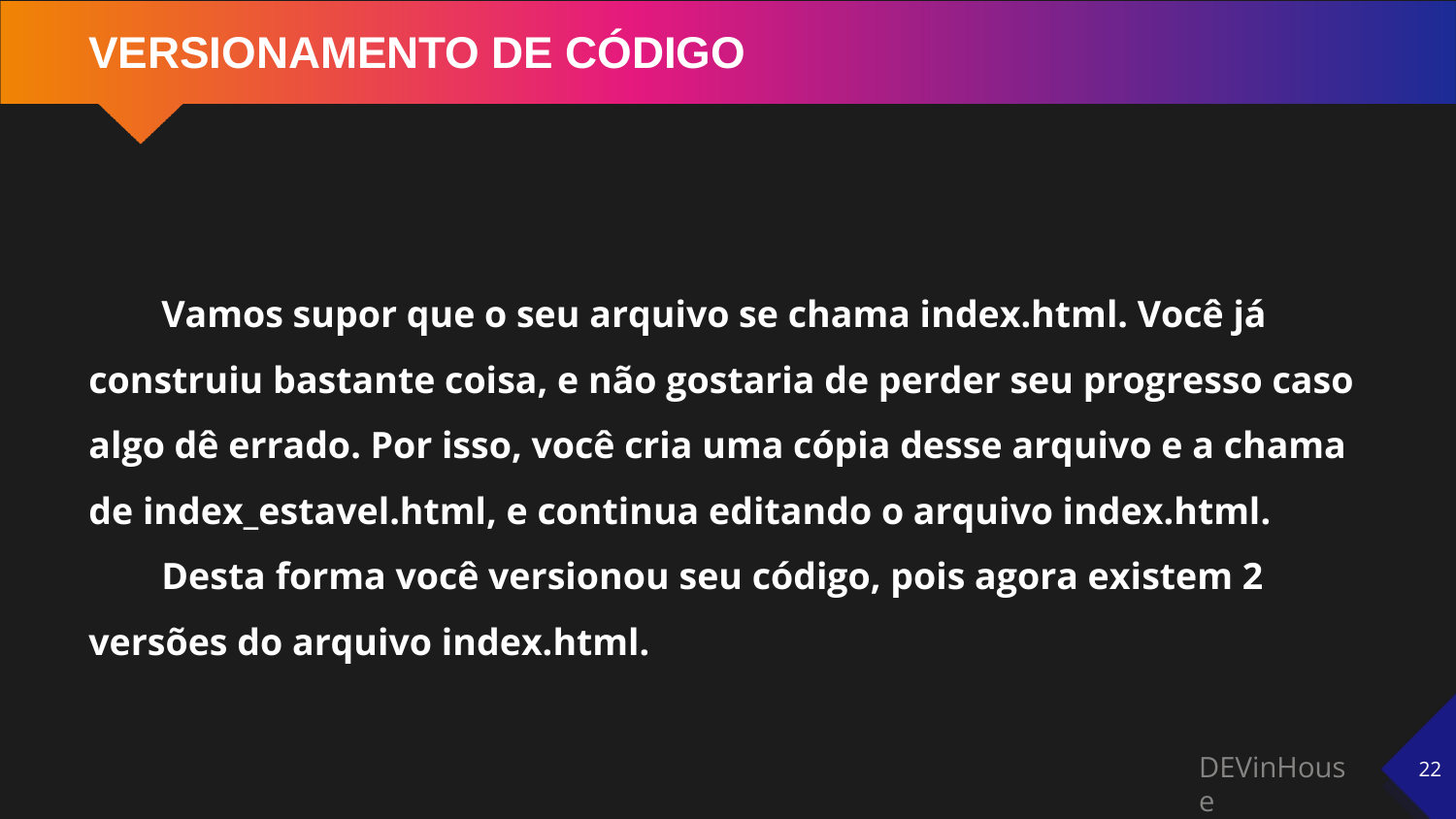

# VERSIONAMENTO DE CÓDIGO
Vamos supor que o seu arquivo se chama index.html. Você já construiu bastante coisa, e não gostaria de perder seu progresso caso algo dê errado. Por isso, você cria uma cópia desse arquivo e a chama de index_estavel.html, e continua editando o arquivo index.html.
Desta forma você versionou seu código, pois agora existem 2 versões do arquivo index.html.
22